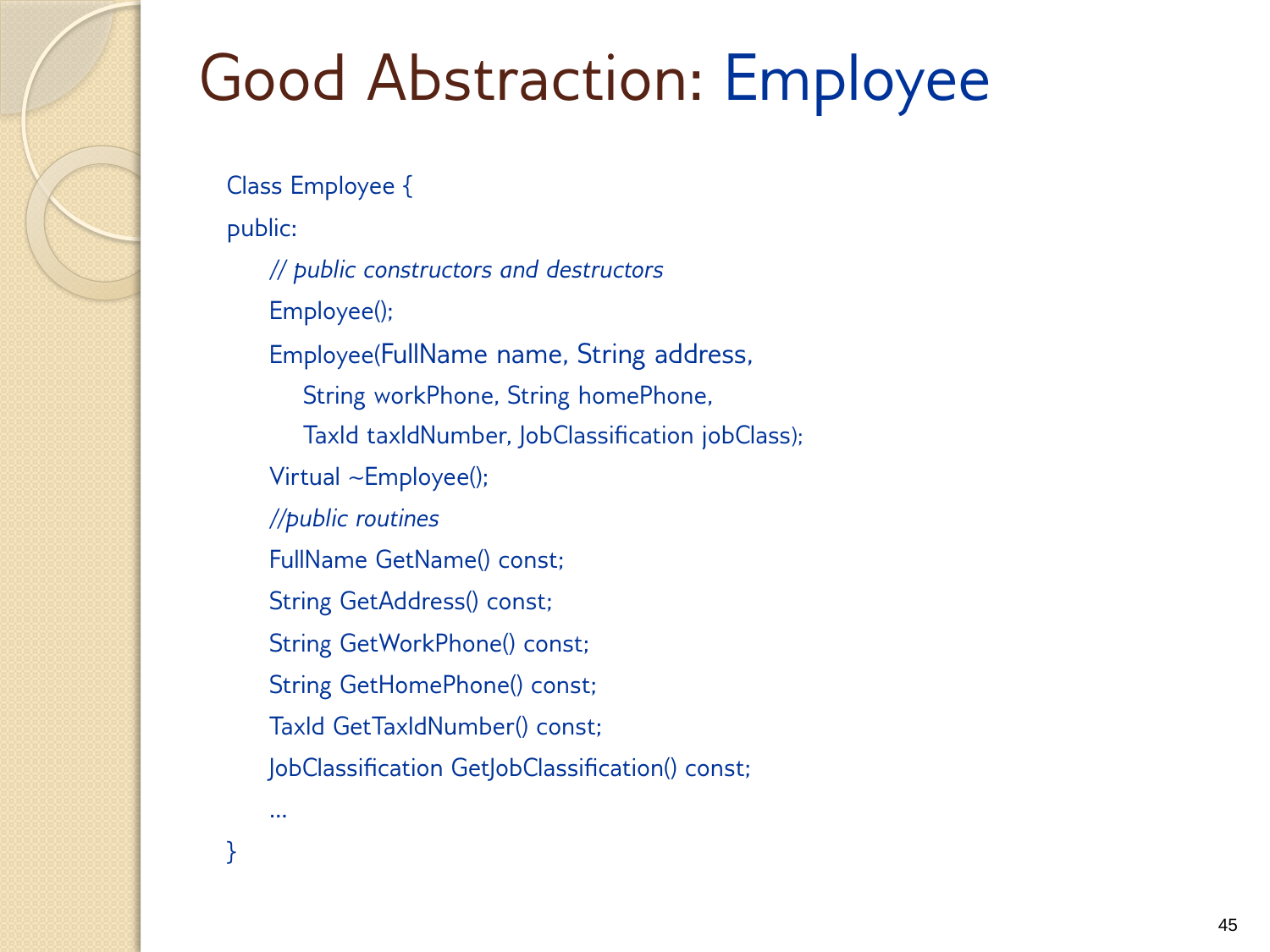

# Good Abstraction: Employee
Class Employee {
public:
// public constructors and destructors
Employee();
Employee(FullName name, String address,
String workPhone, String homePhone,
TaxId taxIdNumber, JobClassification jobClass);
Virtual ~Employee();
//public routines
FullName GetName() const;
String GetAddress() const;
String GetWorkPhone() const;
String GetHomePhone() const;
TaxId GetTaxIdNumber() const;
JobClassification GetJobClassification() const;
…
}
45